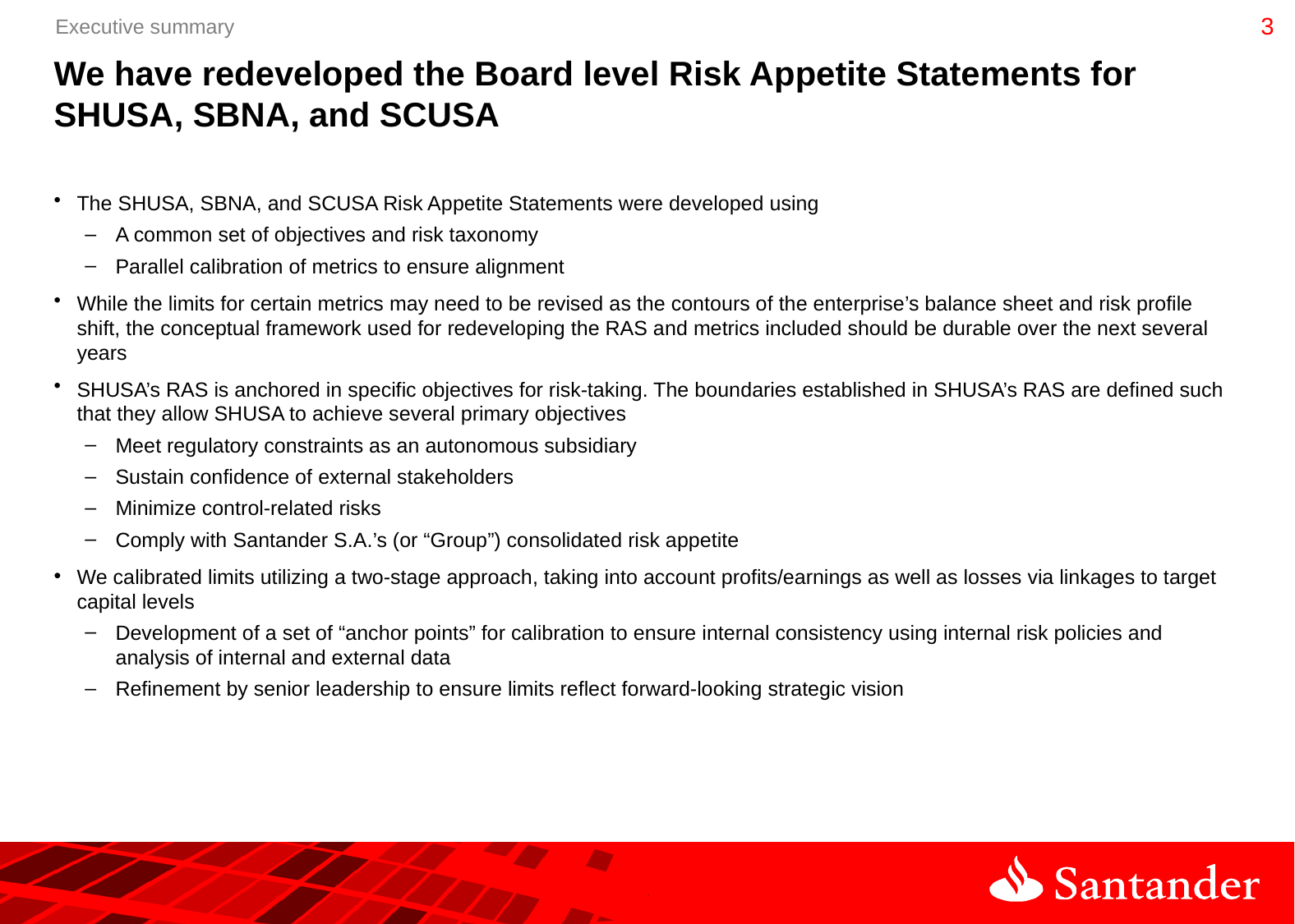

3
Executive summary
# We have redeveloped the Board level Risk Appetite Statements for SHUSA, SBNA, and SCUSA
The SHUSA, SBNA, and SCUSA Risk Appetite Statements were developed using
A common set of objectives and risk taxonomy
Parallel calibration of metrics to ensure alignment
While the limits for certain metrics may need to be revised as the contours of the enterprise’s balance sheet and risk profile shift, the conceptual framework used for redeveloping the RAS and metrics included should be durable over the next several years
SHUSA’s RAS is anchored in specific objectives for risk-taking. The boundaries established in SHUSA’s RAS are defined such that they allow SHUSA to achieve several primary objectives
Meet regulatory constraints as an autonomous subsidiary
Sustain confidence of external stakeholders
Minimize control-related risks
Comply with Santander S.A.’s (or “Group”) consolidated risk appetite
We calibrated limits utilizing a two-stage approach, taking into account profits/earnings as well as losses via linkages to target capital levels
Development of a set of “anchor points” for calibration to ensure internal consistency using internal risk policies and analysis of internal and external data
Refinement by senior leadership to ensure limits reflect forward-looking strategic vision